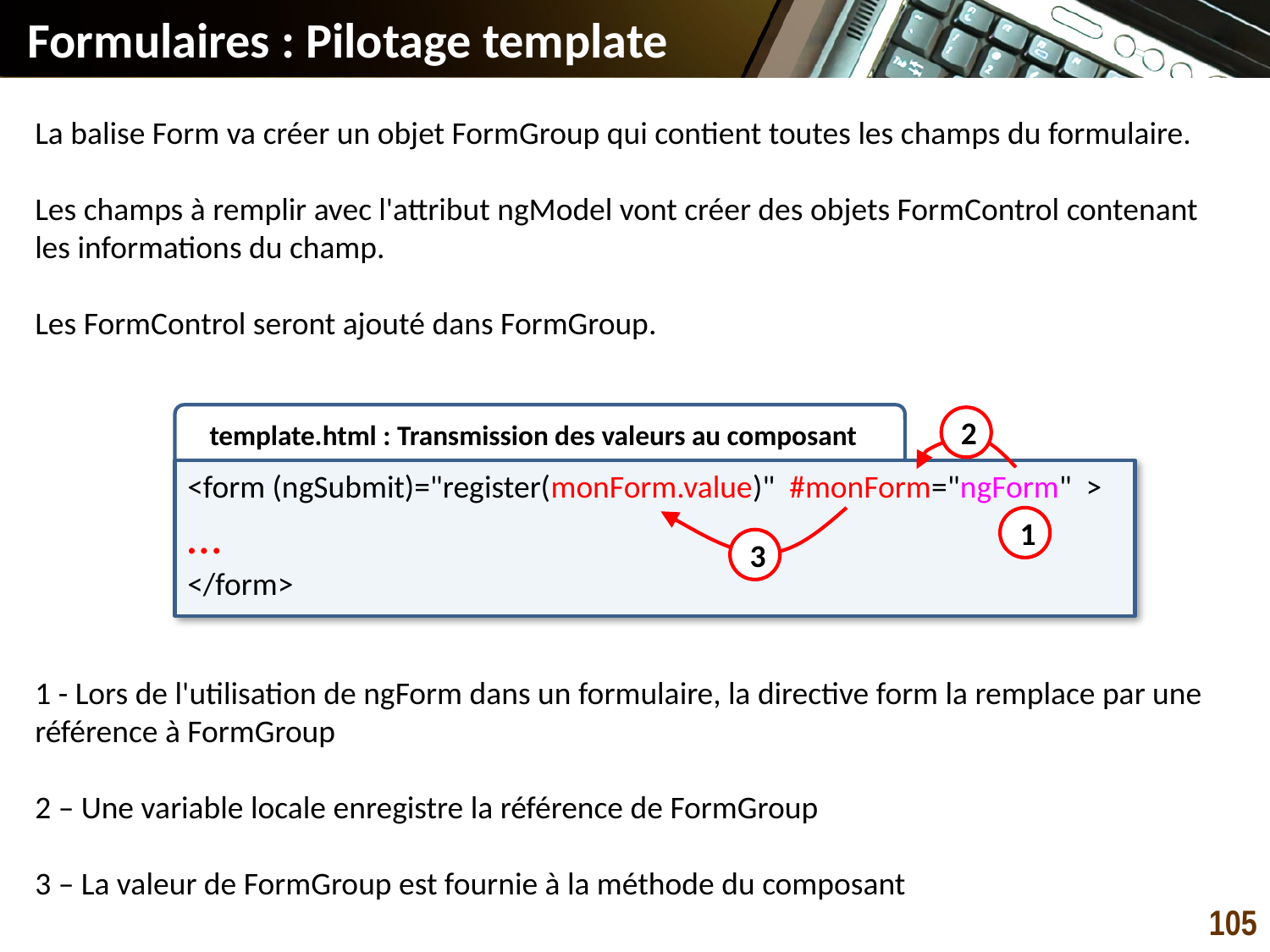

# Formulaires : Pilotage template
La balise Form va créer un objet FormGroup qui contient toutes les champs du formulaire.

Les champs à remplir avec l'attribut ngModel vont créer des objets FormControl contenant les informations du champ.

Les FormControl seront ajouté dans FormGroup.
template.html : Transmission des valeurs au composant
2

<form (ngSubmit)="register(monForm.value)"  #monForm="ngForm"  >
…
</form>
1

3
1 - Lors de l'utilisation de ngForm dans un formulaire, la directive form la remplace par une référence à FormGroup

2 – Une variable locale enregistre la référence de FormGroup

3 – La valeur de FormGroup est fournie à la méthode du composant
105